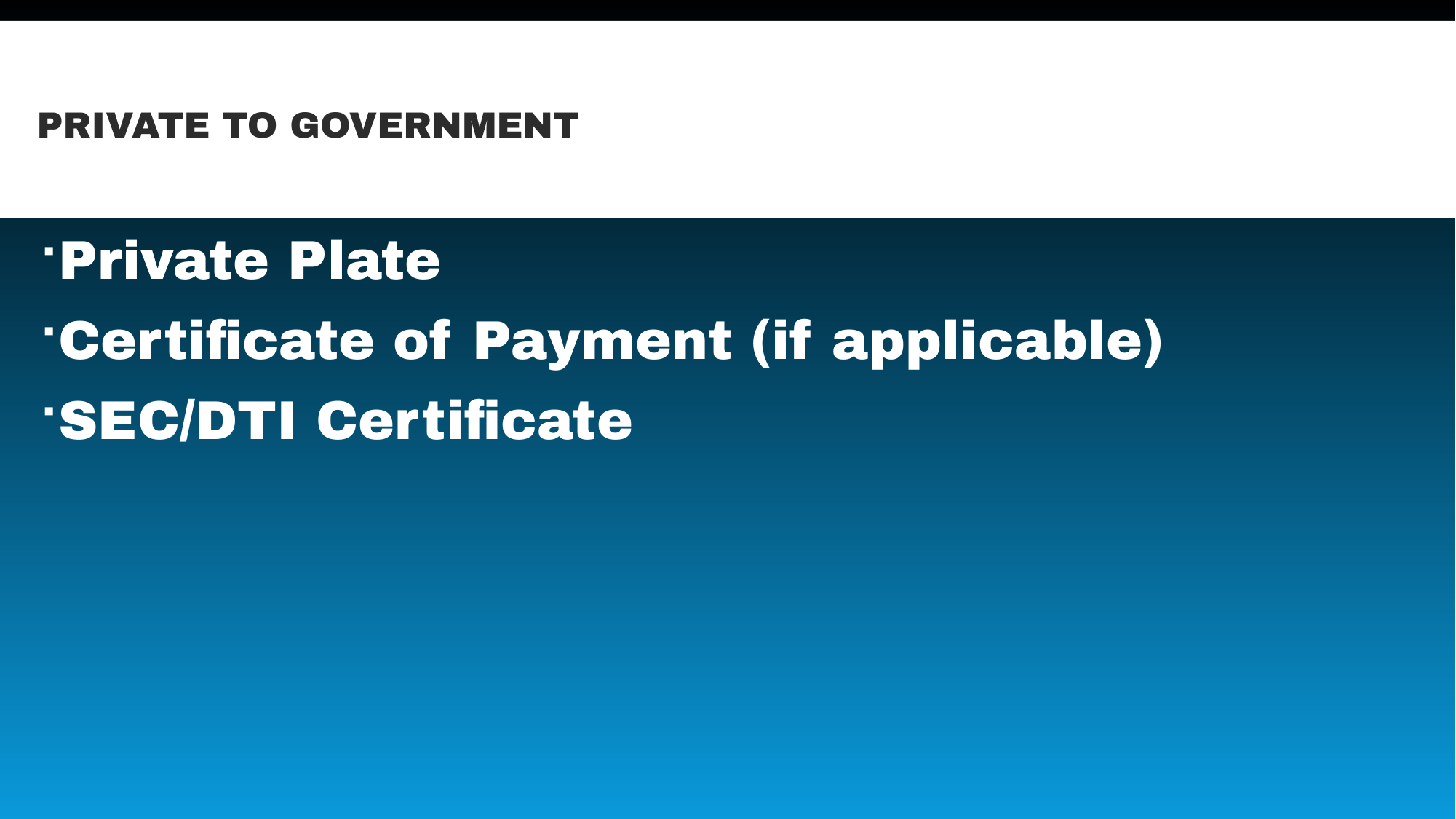

# Private to Government
Private Plate
Certificate of Payment (if applicable)
SEC/DTI Certificate